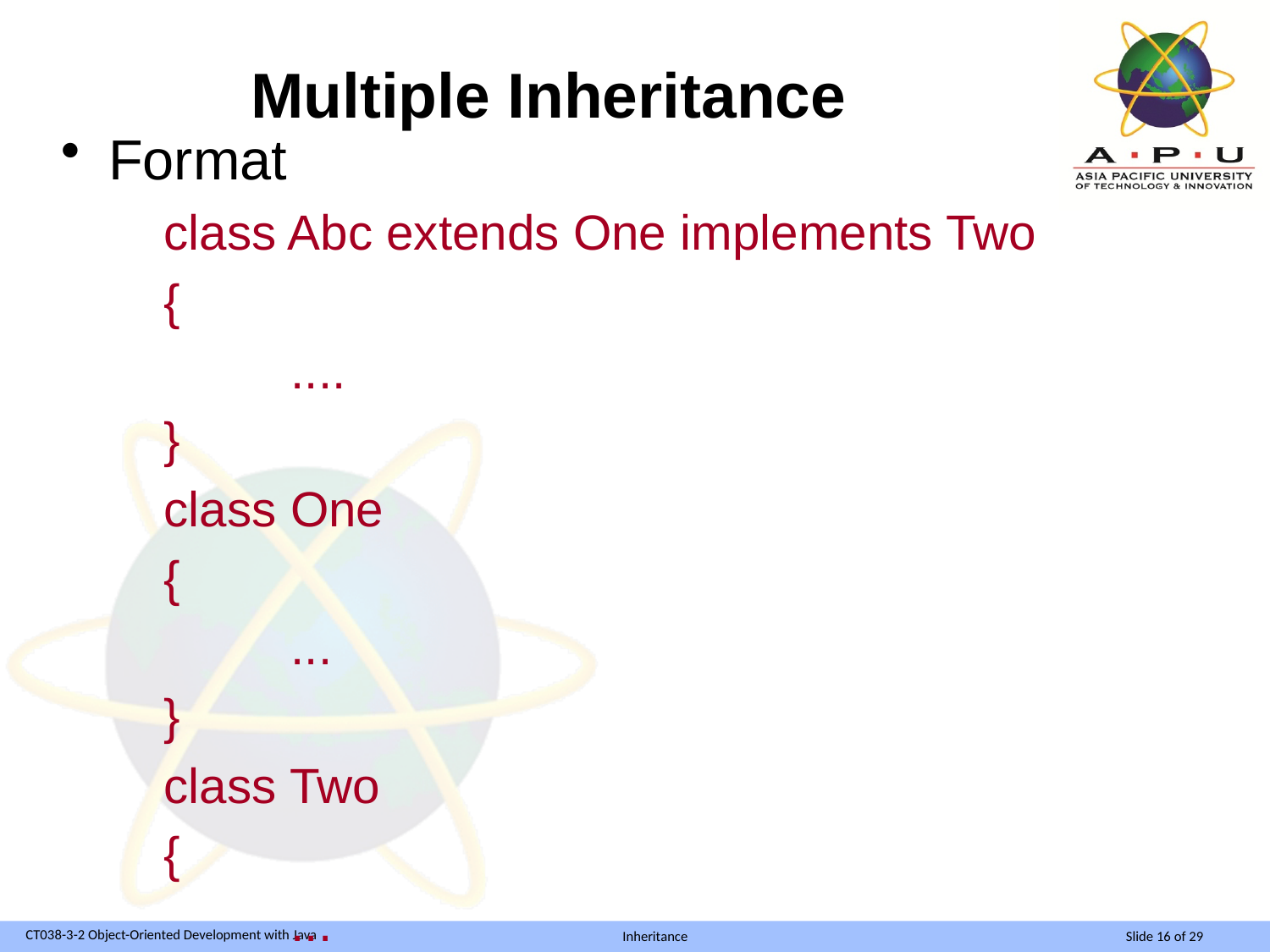

# Multiple Inheritance
Format
	class Abc extends One implements Two
	{
		....
	}
	class One
	{
		...
	}
	class Two
	{
		...
	}